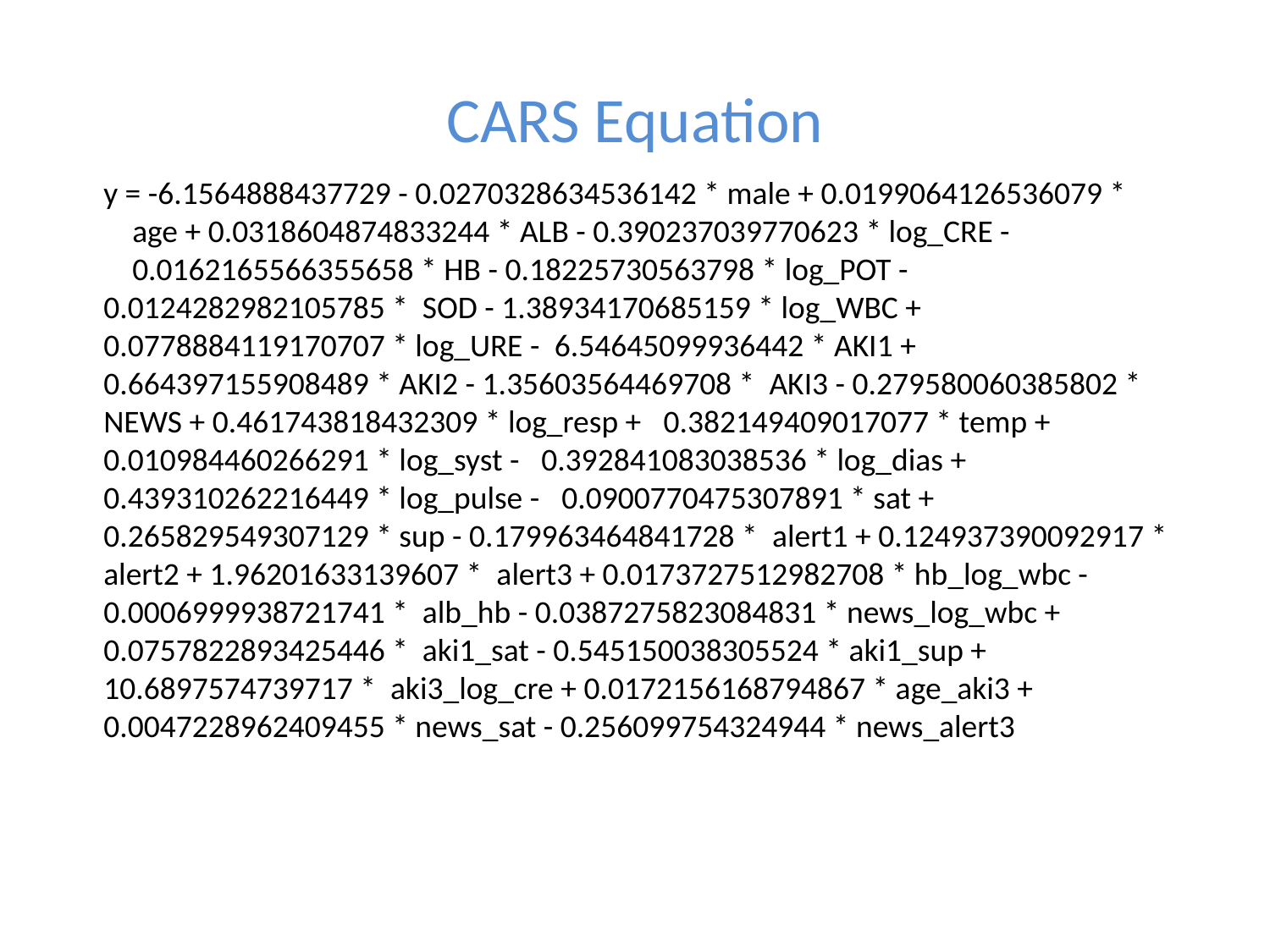

# CARS Equation
y = -6.1564888437729 - 0.0270328634536142 * male + 0.0199064126536079 *
    age + 0.0318604874833244 * ALB - 0.390237039770623 * log_CRE -
    0.0162165566355658 * HB - 0.18225730563798 * log_POT - 0.0124282982105785 *  SOD - 1.38934170685159 * log_WBC + 0.0778884119170707 * log_URE -  6.54645099936442 * AKI1 + 0.664397155908489 * AKI2 - 1.35603564469708 *  AKI3 - 0.279580060385802 * NEWS + 0.461743818432309 * log_resp +   0.382149409017077 * temp + 0.010984460266291 * log_syst -   0.392841083038536 * log_dias + 0.439310262216449 * log_pulse -   0.0900770475307891 * sat + 0.265829549307129 * sup - 0.179963464841728 *  alert1 + 0.124937390092917 * alert2 + 1.96201633139607 *  alert3 + 0.0173727512982708 * hb_log_wbc - 0.0006999938721741 *  alb_hb - 0.0387275823084831 * news_log_wbc + 0.0757822893425446 *  aki1_sat - 0.545150038305524 * aki1_sup + 10.6897574739717 *  aki3_log_cre + 0.0172156168794867 * age_aki3 + 0.0047228962409455 * news_sat - 0.256099754324944 * news_alert3